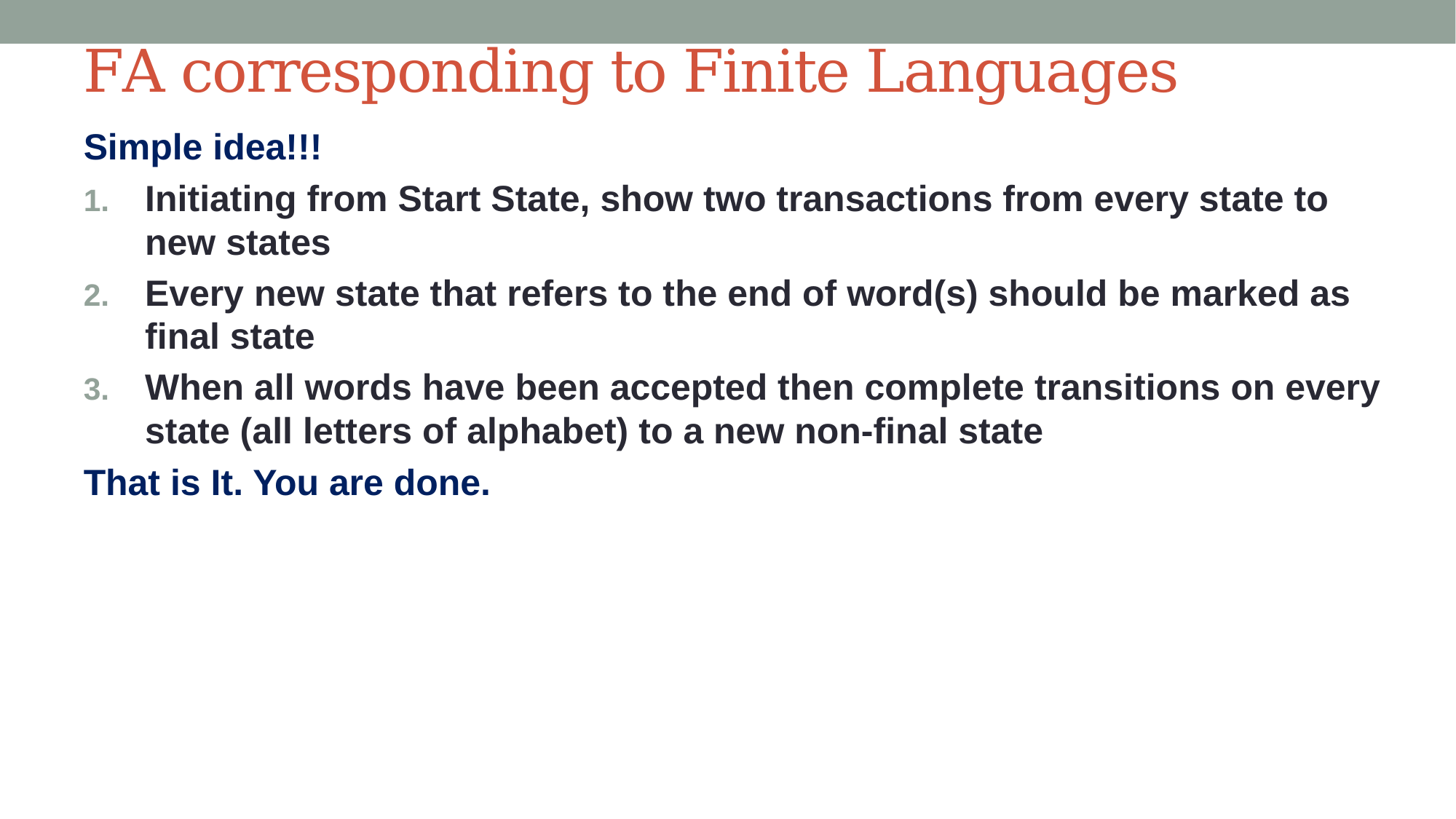

# FA corresponding to Finite Languages
Simple idea!!!
Initiating from Start State, show two transactions from every state to new states
Every new state that refers to the end of word(s) should be marked as final state
When all words have been accepted then complete transitions on every state (all letters of alphabet) to a new non-final state
That is It. You are done.